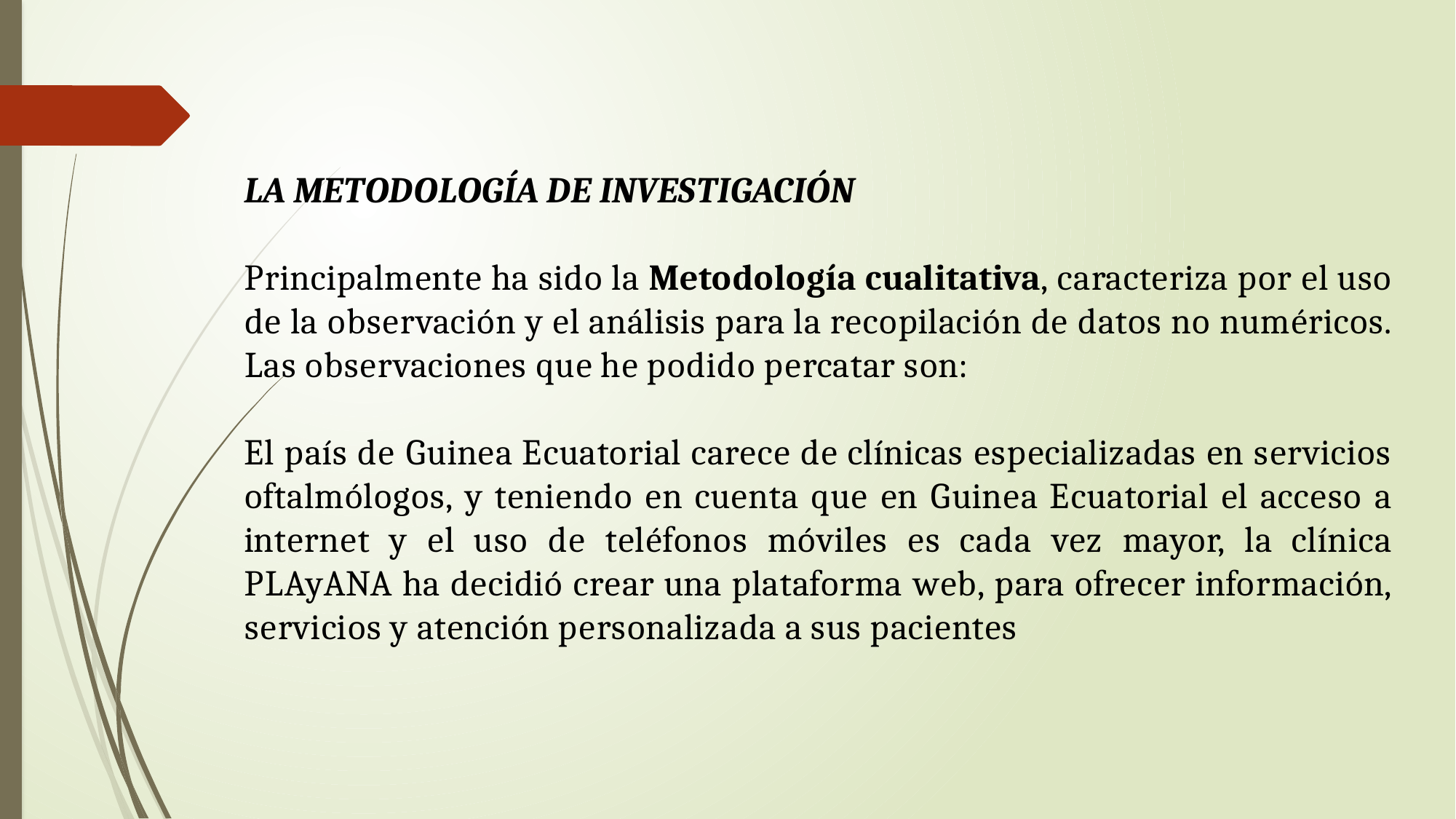

LA METODOLOGÍA DE INVESTIGACIÓN

Principalmente ha sido la Metodología cualitativa, caracteriza por el uso de la observación y el análisis para la recopilación de datos no numéricos. Las observaciones que he podido percatar son:

El país de Guinea Ecuatorial carece de clínicas especializadas en servicios oftalmólogos, y teniendo en cuenta que en Guinea Ecuatorial el acceso a internet y el uso de teléfonos móviles es cada vez mayor, la clínica PLAyANA ha decidió crear una plataforma web, para ofrecer información, servicios y atención personalizada a sus pacientes